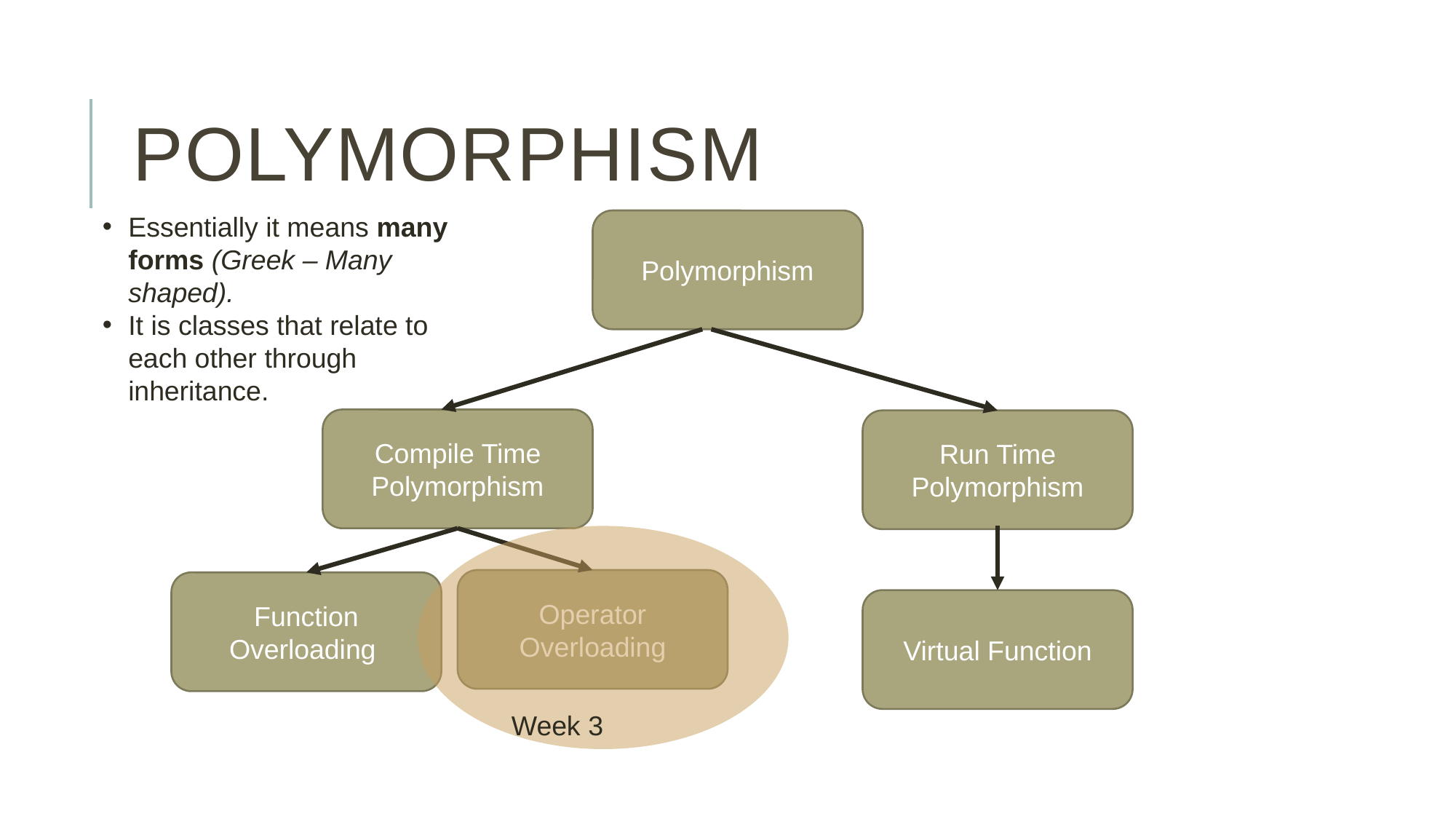

# pOlymorphism
Essentially it means many forms (Greek – Many shaped).
It is classes that relate to each other through inheritance.

Polymorphism
Compile Time Polymorphism
Run Time Polymorphism

Operator Overloading
Function Overloading
Virtual Function
Week 3